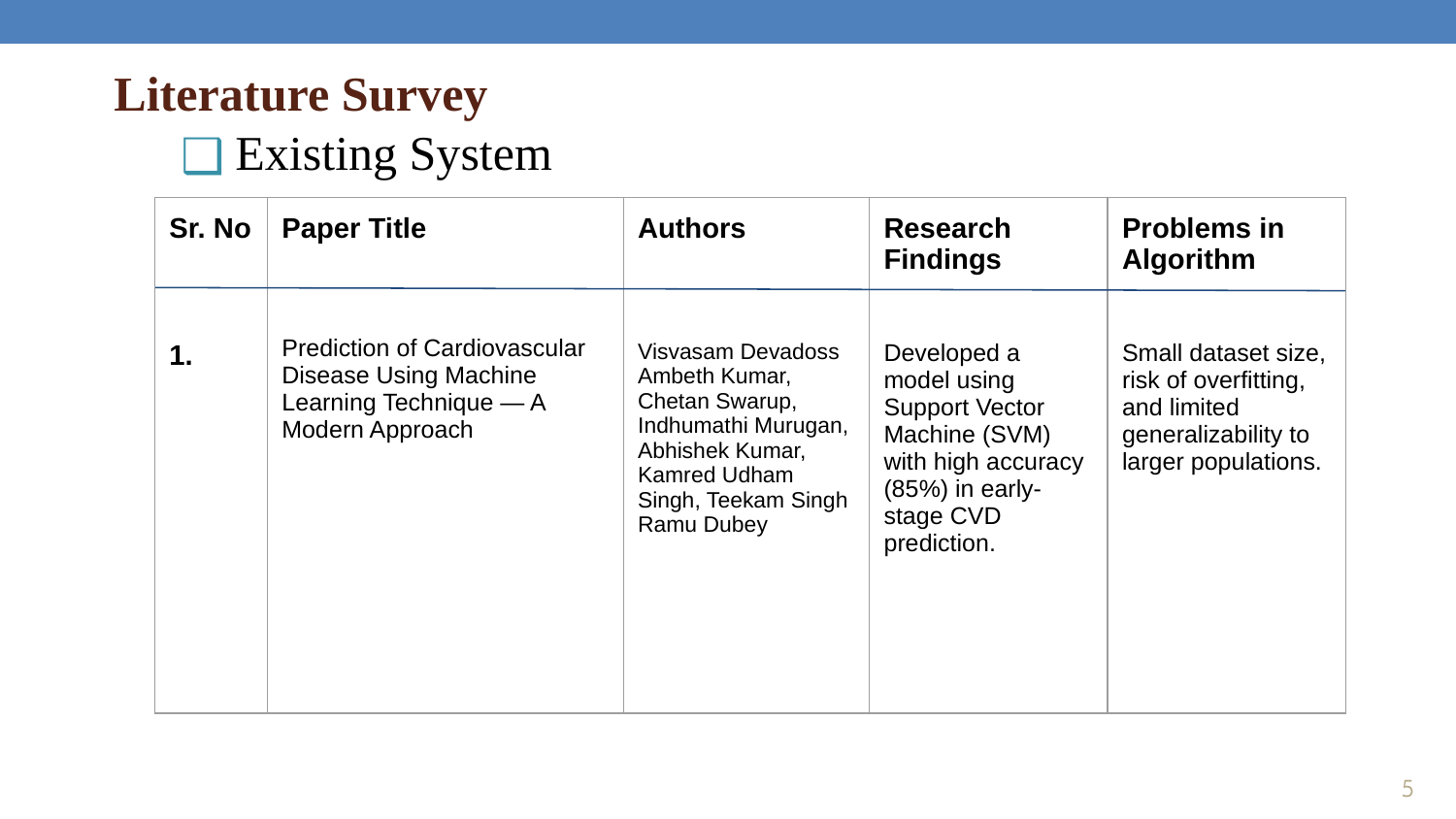

Literature Survey
Existing System

| Sr. No 1. | Paper Title Prediction of Cardiovascular Disease Using Machine Learning Technique — A Modern Approach | Authors Visvasam Devadoss Ambeth Kumar, Chetan Swarup, Indhumathi Murugan, Abhishek Kumar, Kamred Udham Singh, Teekam Singh Ramu Dubey | Research Findings Developed a model using Support Vector Machine (SVM) with high accuracy (85%) in early-stage CVD prediction. | Problems in Algorithm Small dataset size, risk of overfitting, and limited generalizability to larger populations. |
| --- | --- | --- | --- | --- |
5